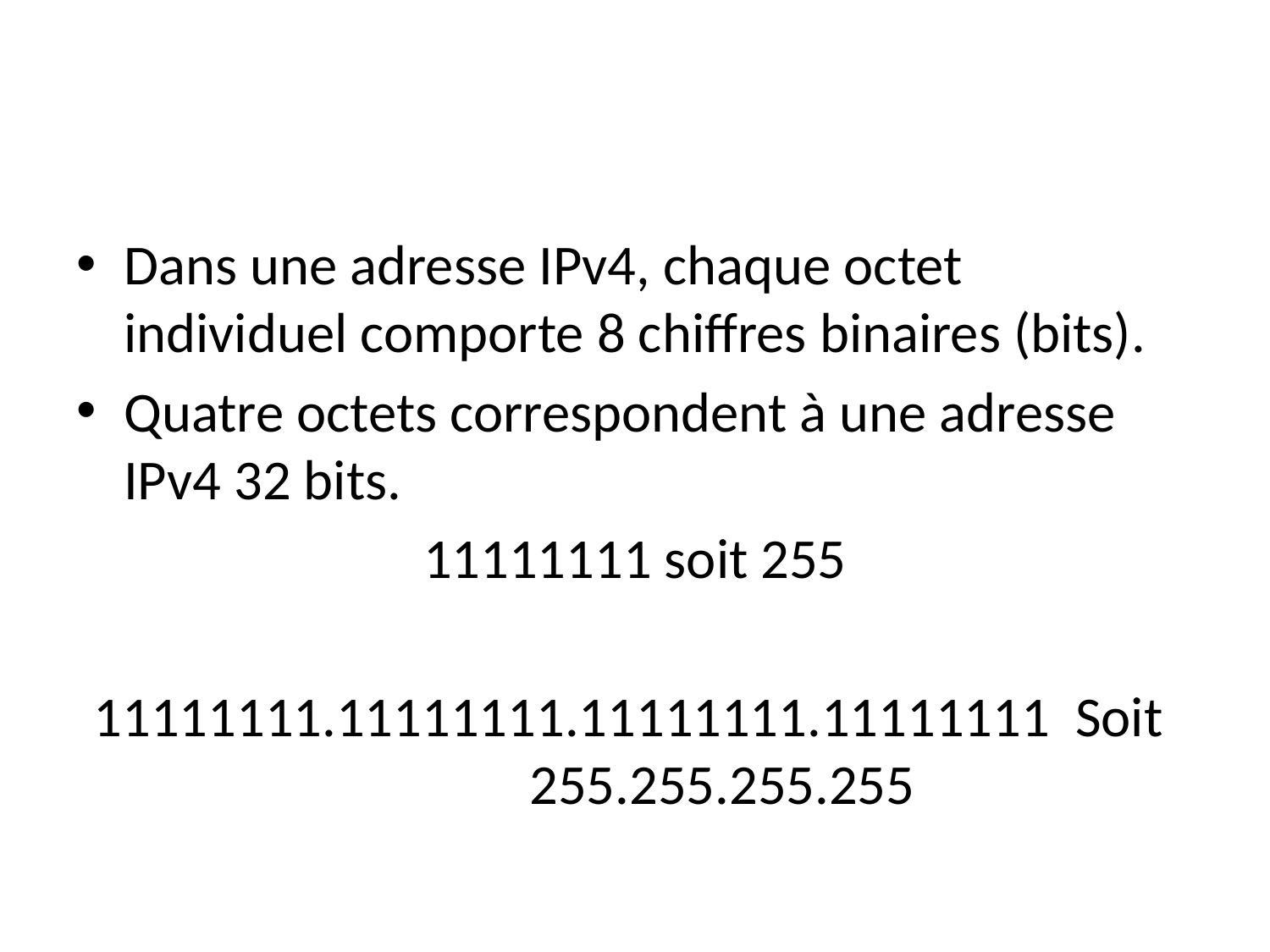

#
Dans une adresse IPv4, chaque octet individuel comporte 8 chiffres binaires (bits).
Quatre octets correspondent à une adresse IPv4 32 bits.
11111111 soit 255

11111111.11111111.11111111.11111111  Soit 	255.255.255.255